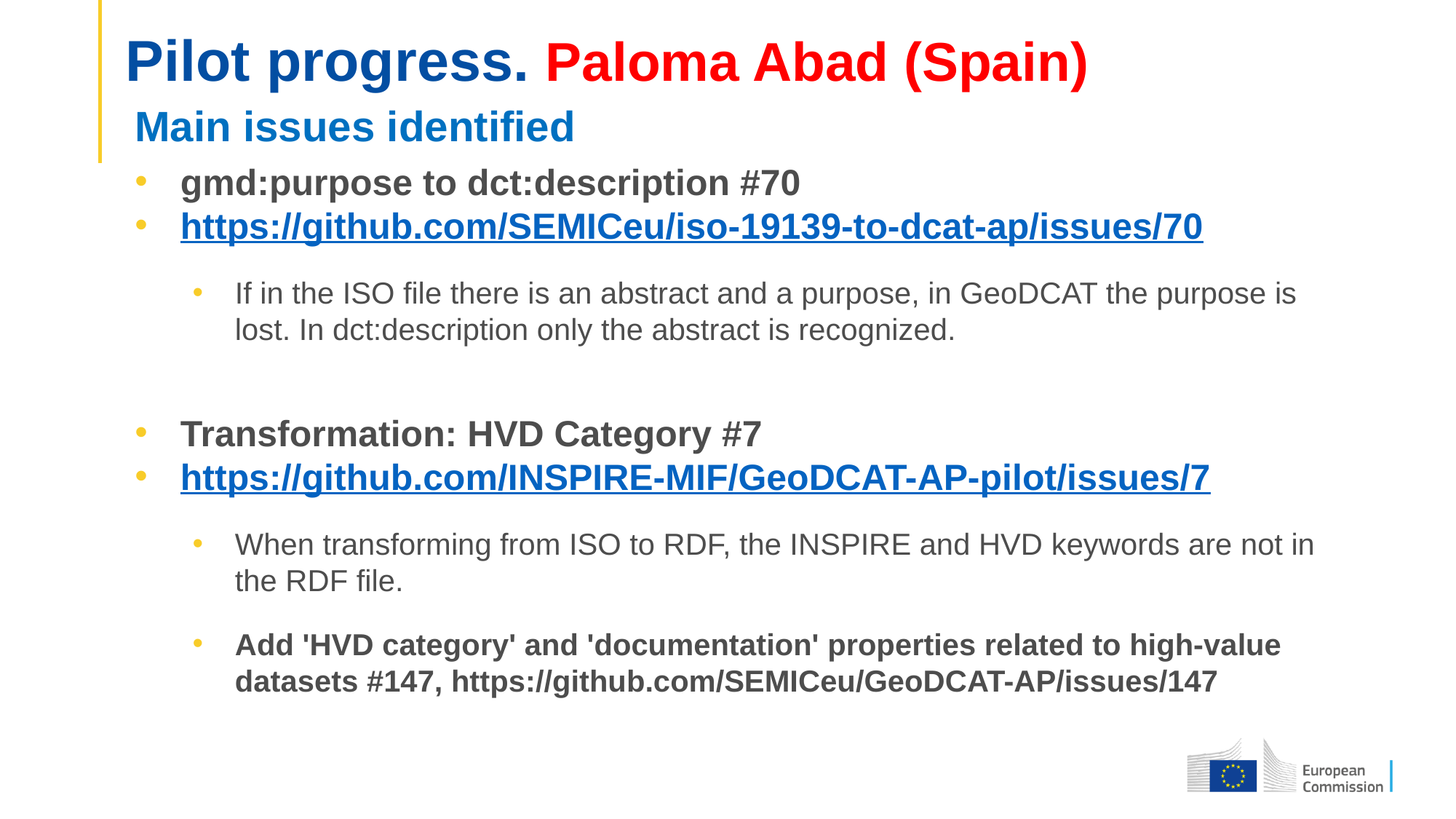

# Pilot progress. Paloma Abad (Spain)
Main issues identified
gmd:purpose to dct:description #70
https://github.com/SEMICeu/iso-19139-to-dcat-ap/issues/70
If in the ISO file there is an abstract and a purpose, in GeoDCAT the purpose is lost. In dct:description only the abstract is recognized.

Transformation: HVD Category #7
https://github.com/INSPIRE-MIF/GeoDCAT-AP-pilot/issues/7
When transforming from ISO to RDF, the INSPIRE and HVD keywords are not in the RDF file.
Add 'HVD category' and 'documentation' properties related to high-value datasets #147, https://github.com/SEMICeu/GeoDCAT-AP/issues/147